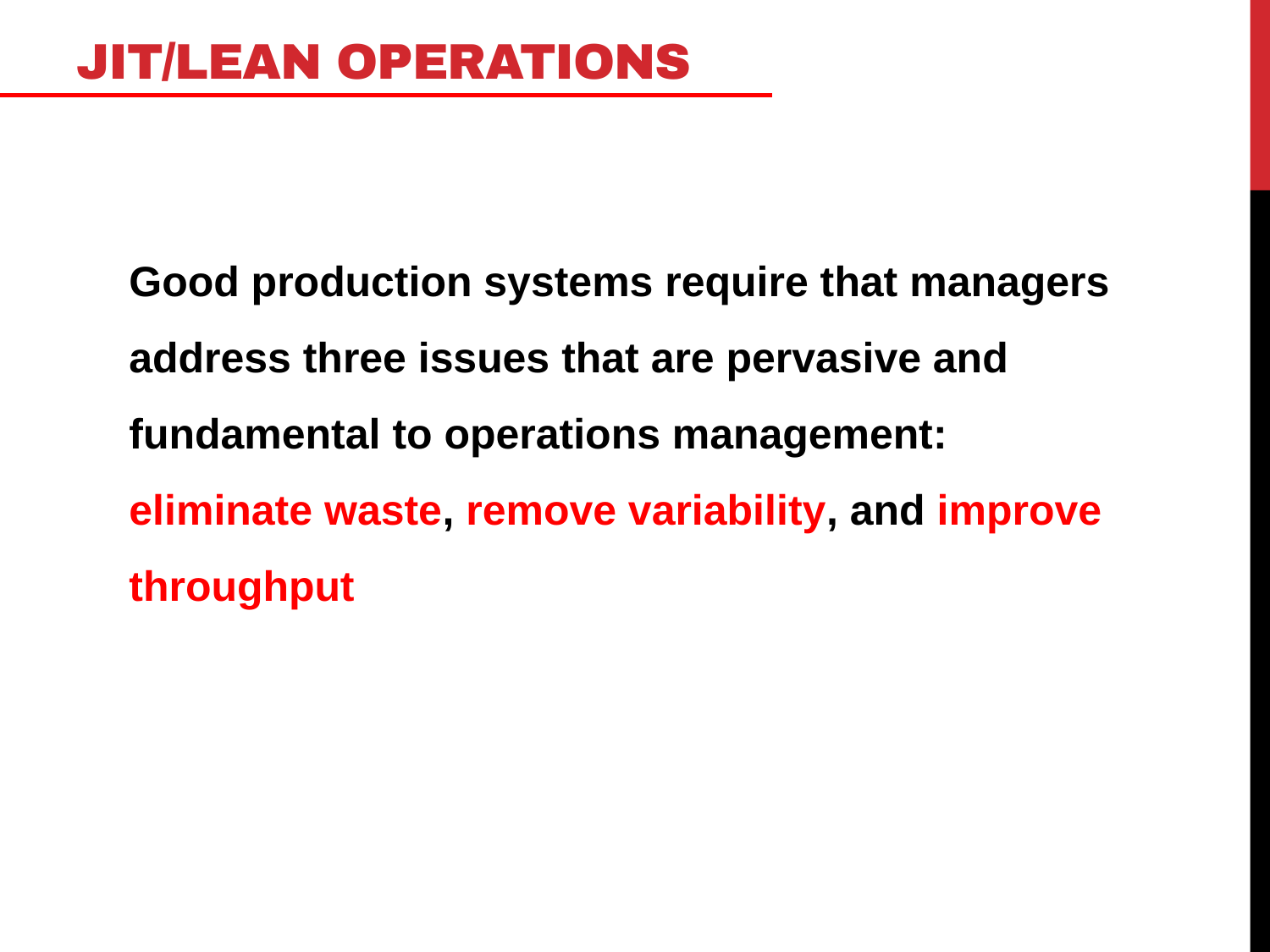

# JIT/Lean Operations
Good production systems require that managers address three issues that are pervasive and fundamental to operations management: eliminate waste, remove variability, and improve throughput